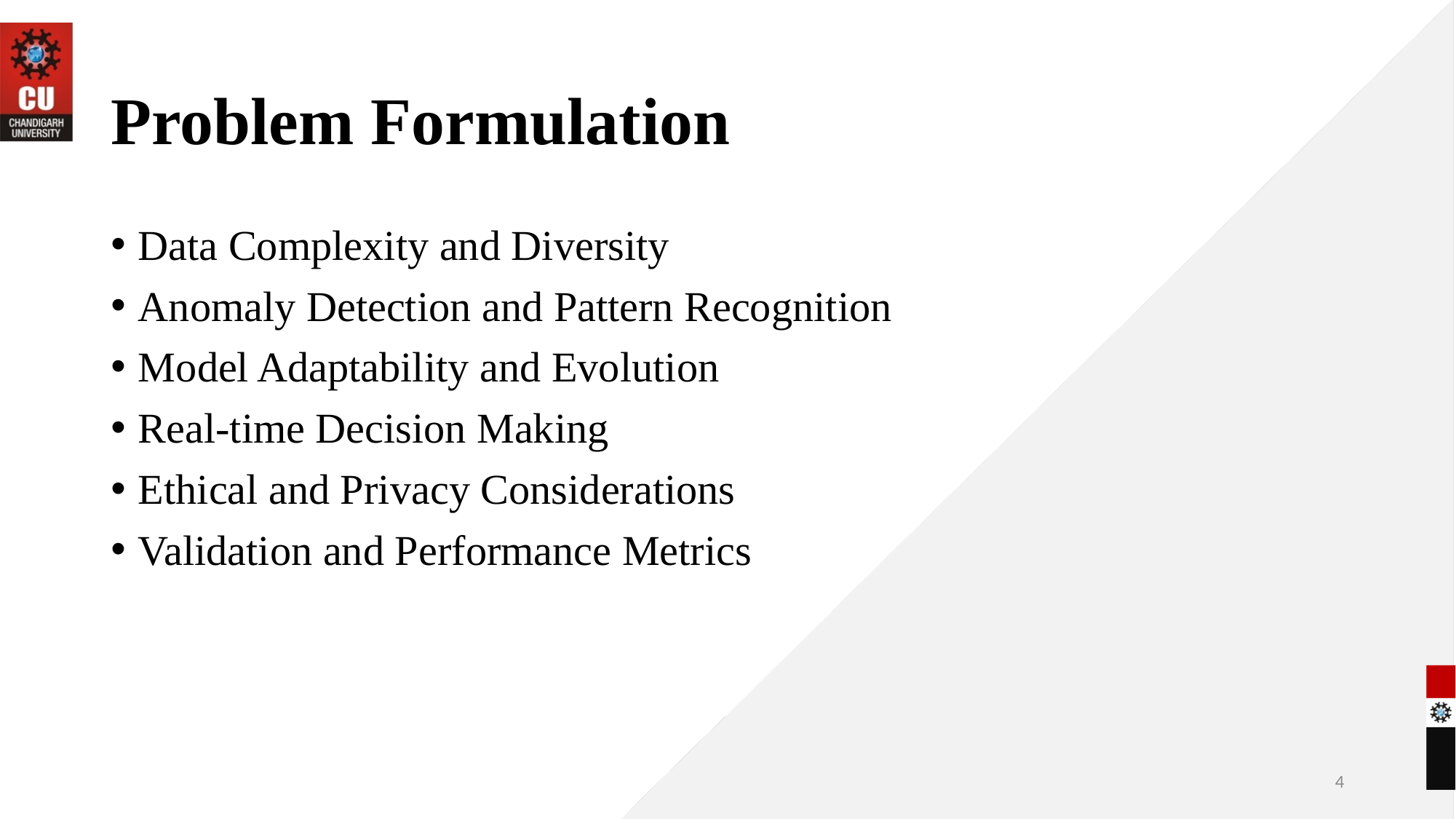

# Problem Formulation
Data Complexity and Diversity
Anomaly Detection and Pattern Recognition
Model Adaptability and Evolution
Real-time Decision Making
Ethical and Privacy Considerations
Validation and Performance Metrics
4